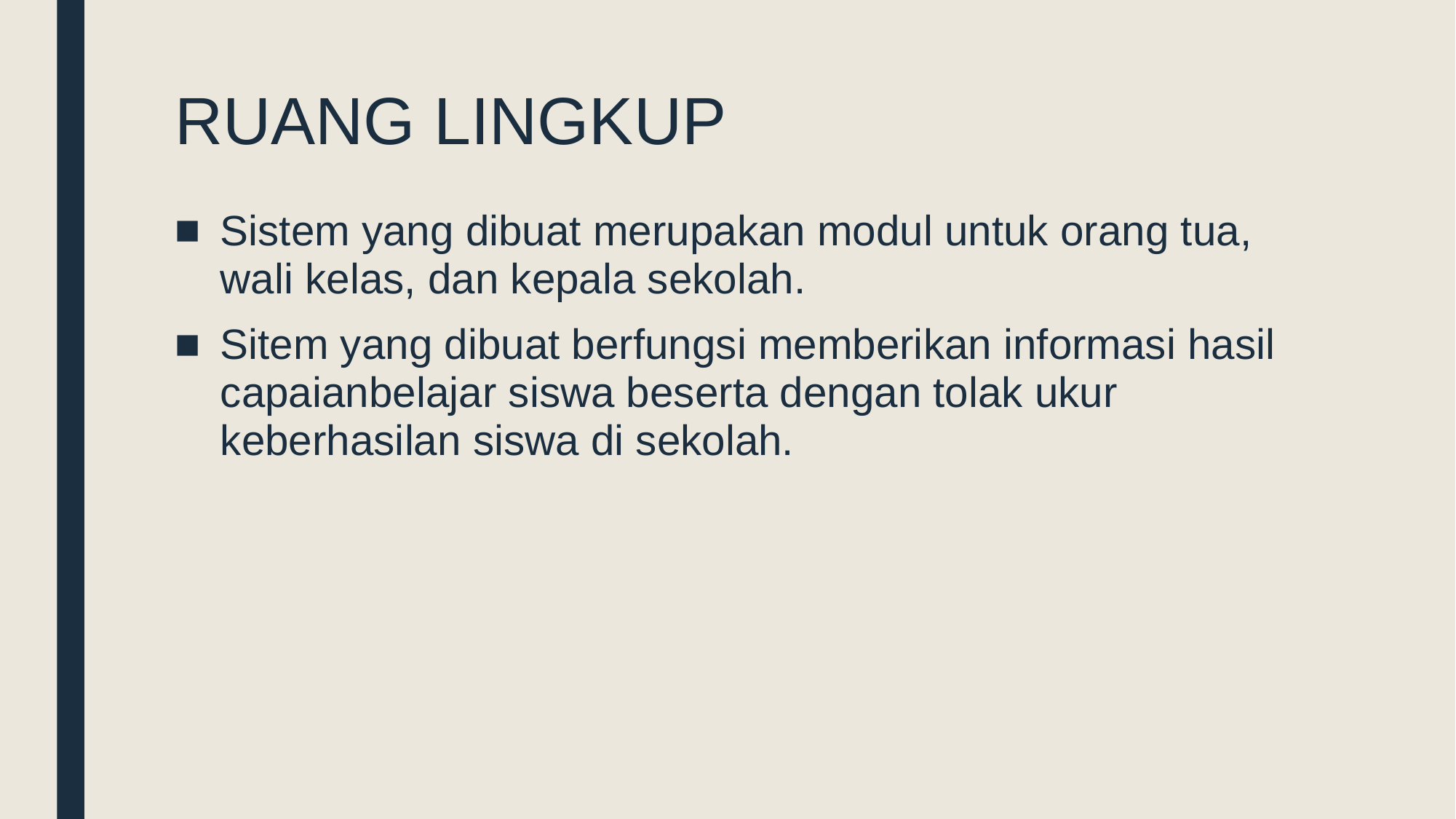

# RUANG LINGKUP
Sistem yang dibuat merupakan modul untuk orang tua, wali kelas, dan kepala sekolah.
Sitem yang dibuat berfungsi memberikan informasi hasil capaianbelajar siswa beserta dengan tolak ukur keberhasilan siswa di sekolah.